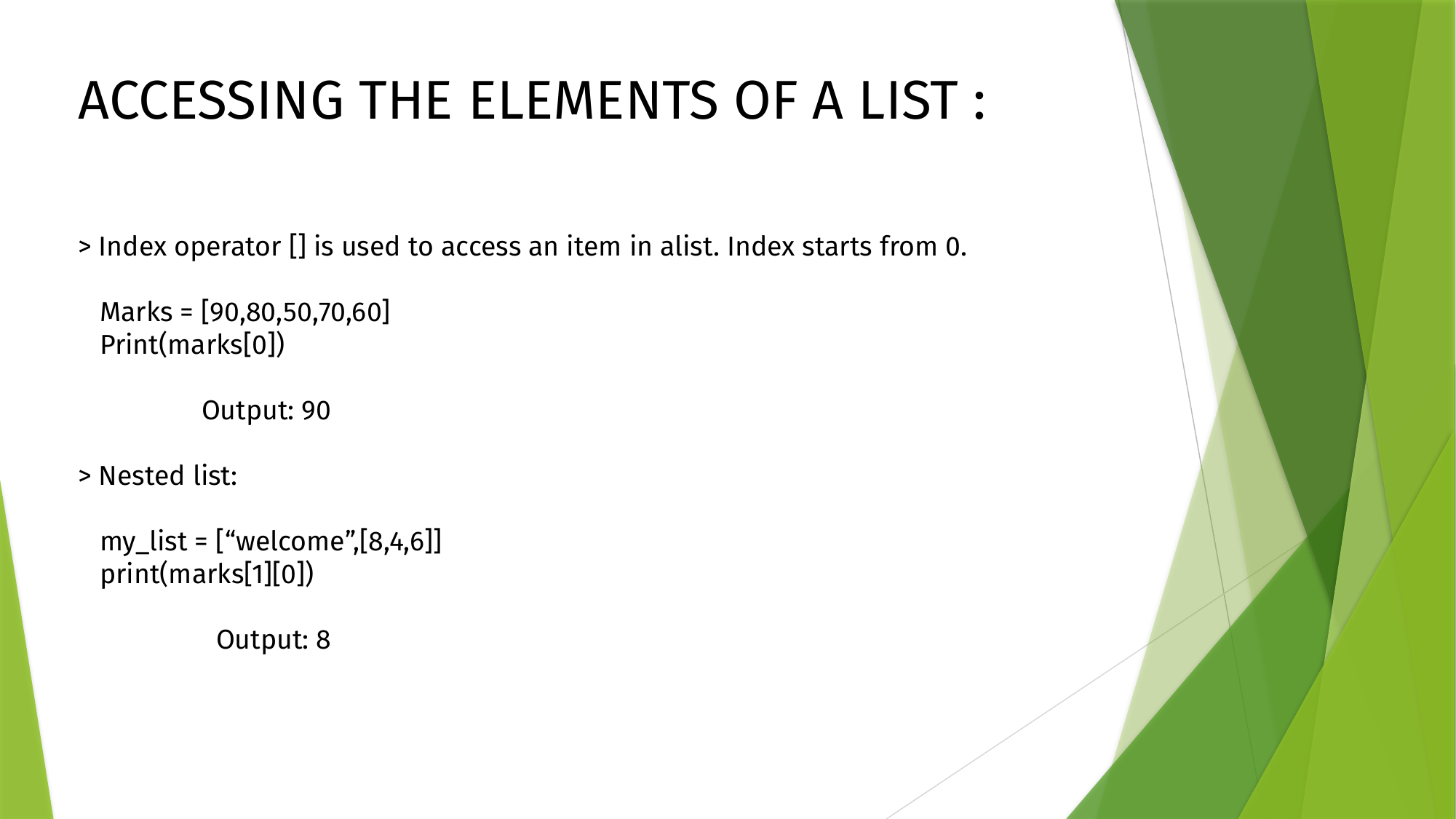

ACCESSING THE ELEMENTS OF A LIST :

> Index operator [] is used to access an item in alist. Index starts from 0.

   Marks = [90,80,50,70,60]
   Print(marks[0])

                 Output: 90

> Nested list:

   my_list = [“welcome”,[8,4,6]]
   print(marks[1][0])

                   Output: 8